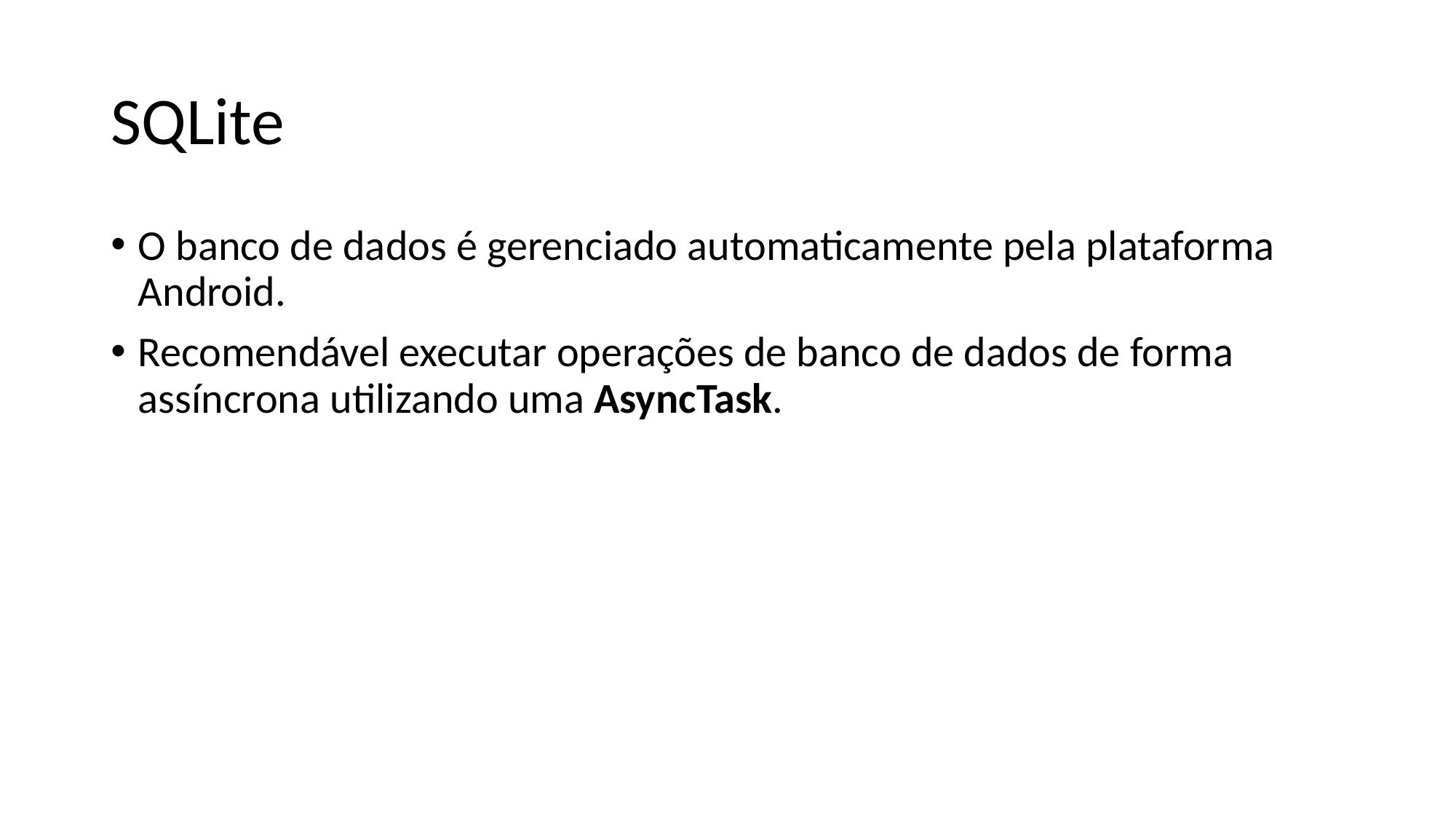

# SQLite
O banco de dados é gerenciado automaticamente pela plataforma Android.
Recomendável executar operações de banco de dados de forma assíncrona utilizando uma AsyncTask.